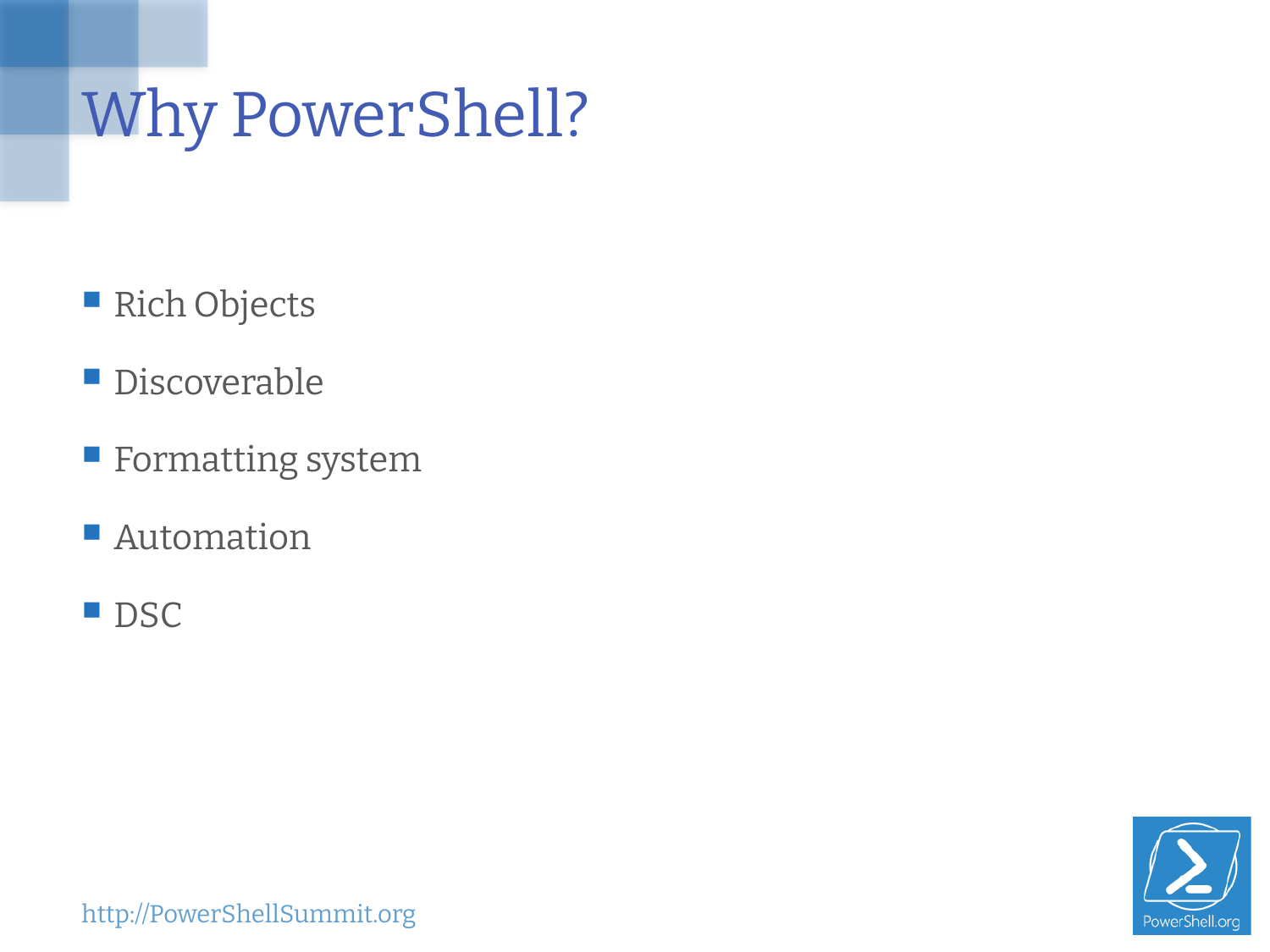

# Why PowerShell?
Rich Objects
Discoverable
Formatting system
Automation
DSC